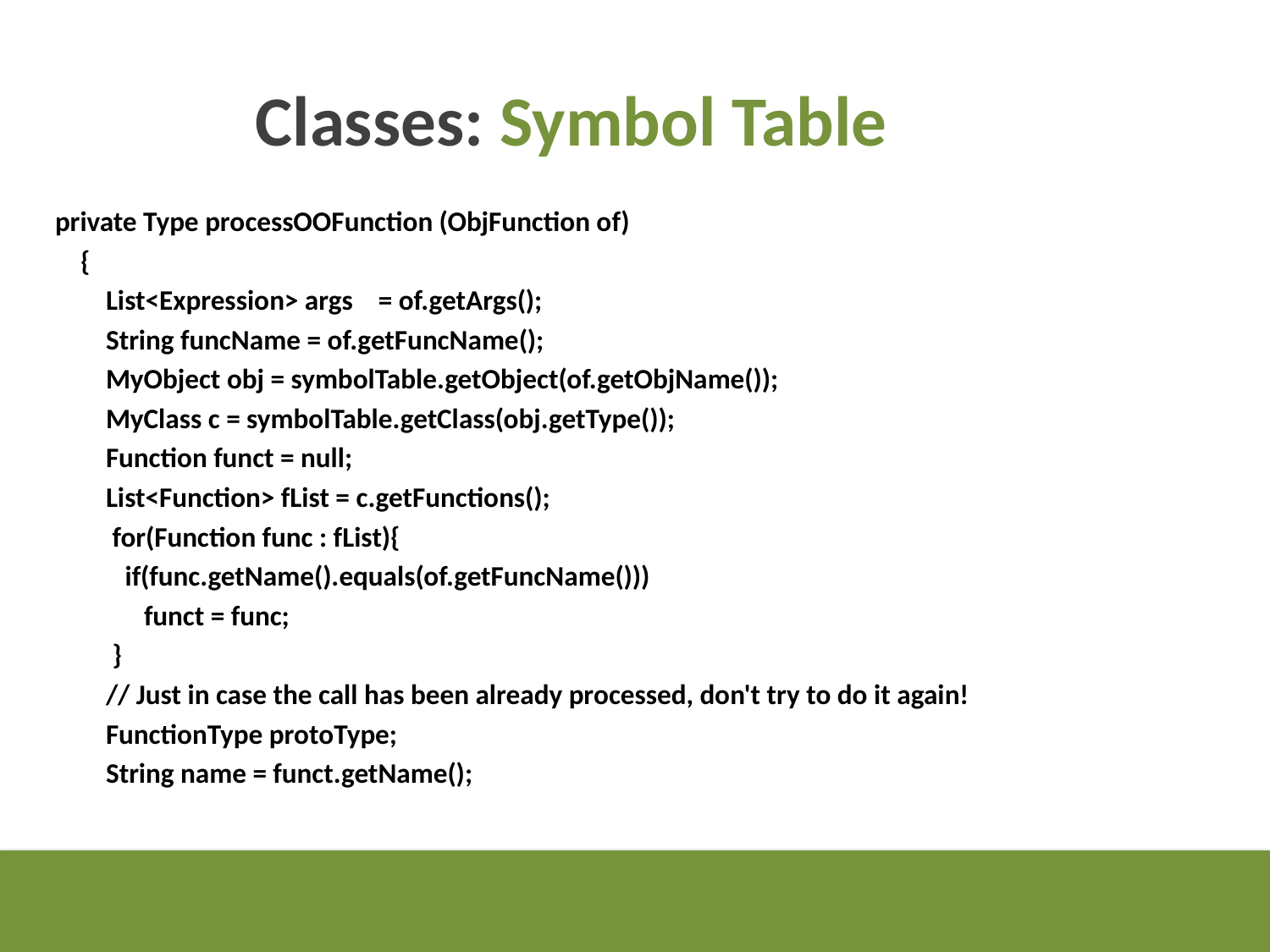

Classes: Symbol Table
private Type processOOFunction (ObjFunction of)
    {
        List<Expression> args    = of.getArgs();
        String funcName = of.getFuncName();
        MyObject obj = symbolTable.getObject(of.getObjName());
        MyClass c = symbolTable.getClass(obj.getType());
        Function funct = null;
        List<Function> fList = c.getFunctions();
         for(Function func : fList){
           if(func.getName().equals(of.getFuncName()))
              funct = func;
         }
        // Just in case the call has been already processed, don't try to do it again!
        FunctionType protoType;
        String name = funct.getName();